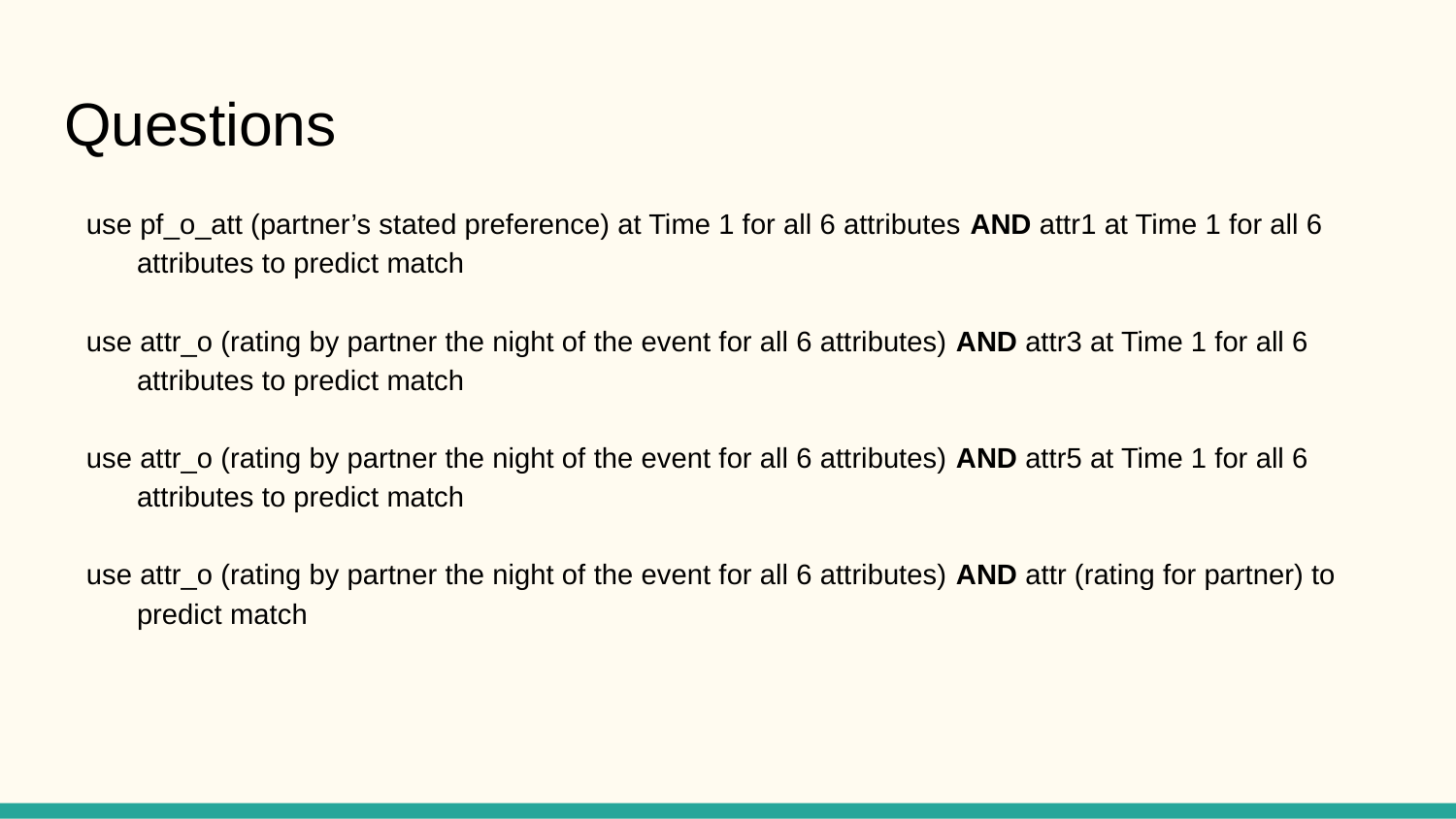

# Questions
use pf_o_att (partner’s stated preference) at Time 1 for all 6 attributes AND attr1 at Time 1 for all 6 attributes to predict match

use attr_o (rating by partner the night of the event for all 6 attributes) AND attr3 at Time 1 for all 6 attributes to predict match

use attr_o (rating by partner the night of the event for all 6 attributes) AND attr5 at Time 1 for all 6 attributes to predict match

use attr_o (rating by partner the night of the event for all 6 attributes) AND attr (rating for partner) to predict match